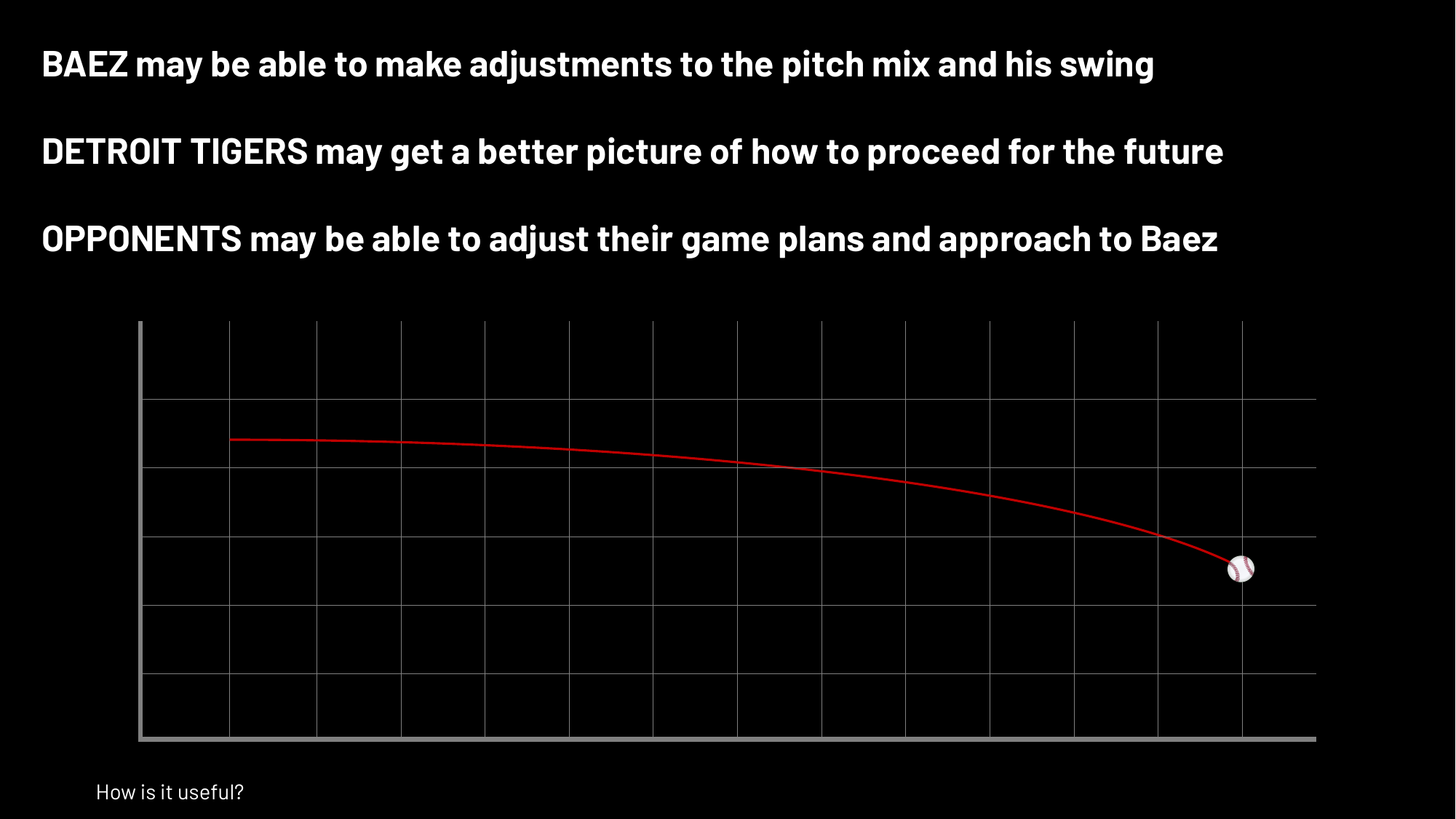

BAEZ may be able to make adjustments to the pitch mix and his swing

DETROIT TIGERS may get a better picture of how to proceed for the future

OPPONENTS may be able to adjust their game plans and approach to Baez
How is it useful?